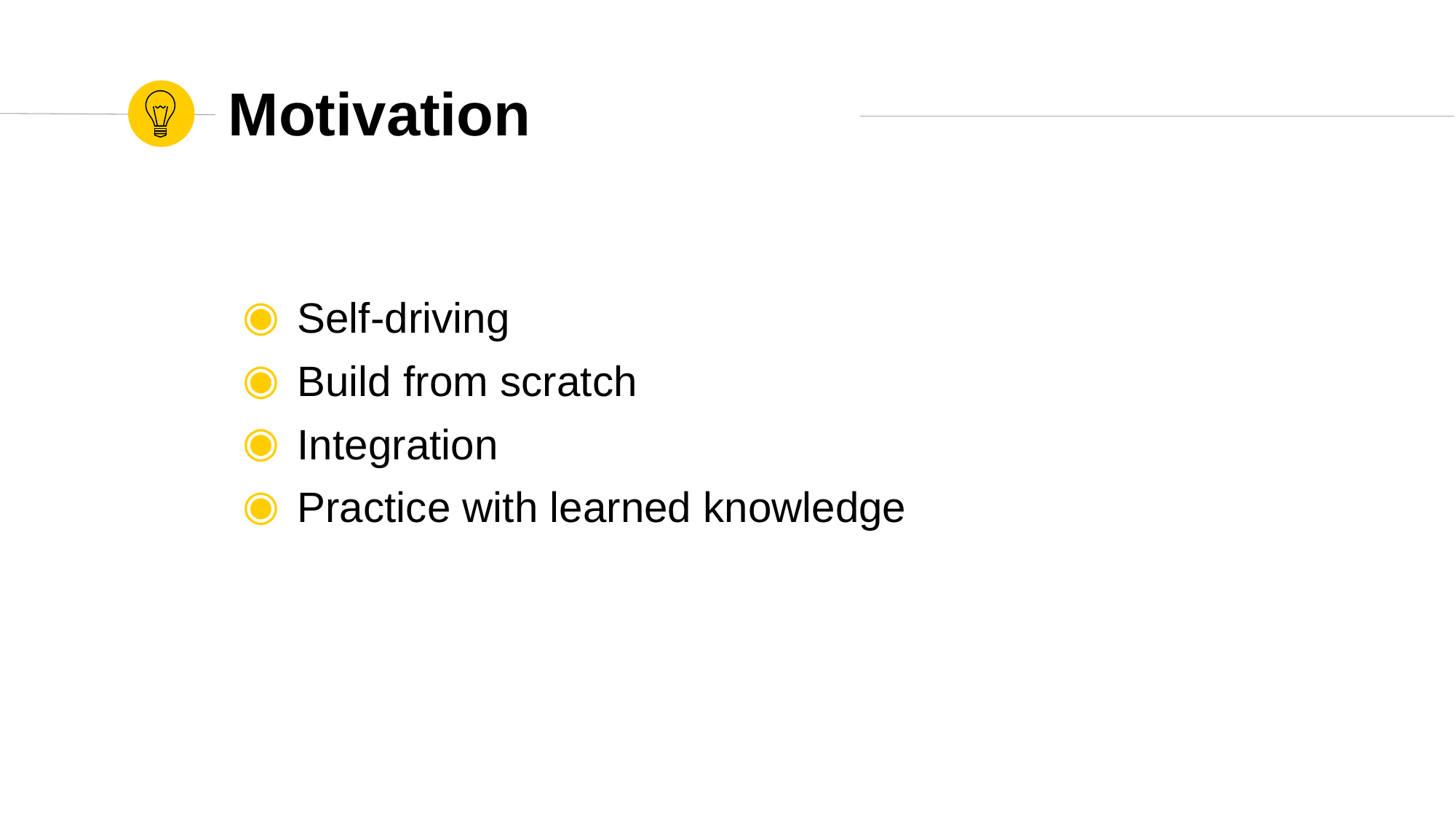

# Motivation

Self-driving
Build from scratch
Integration
Practice with learned knowledge